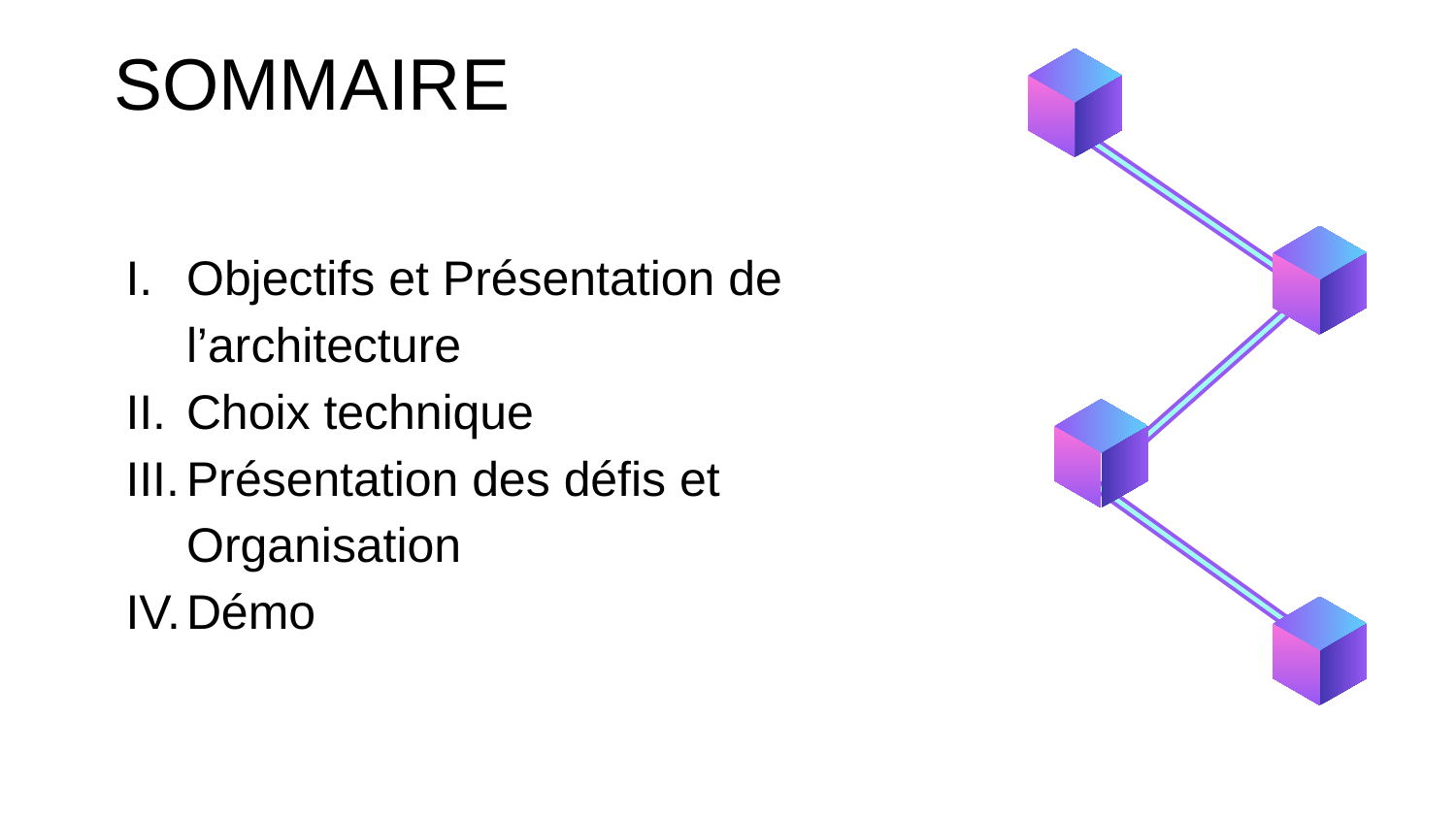

# SOMMAIRE

Objectifs et Présentation de l’architecture
Choix technique
Présentation des défis et Organisation
Démo